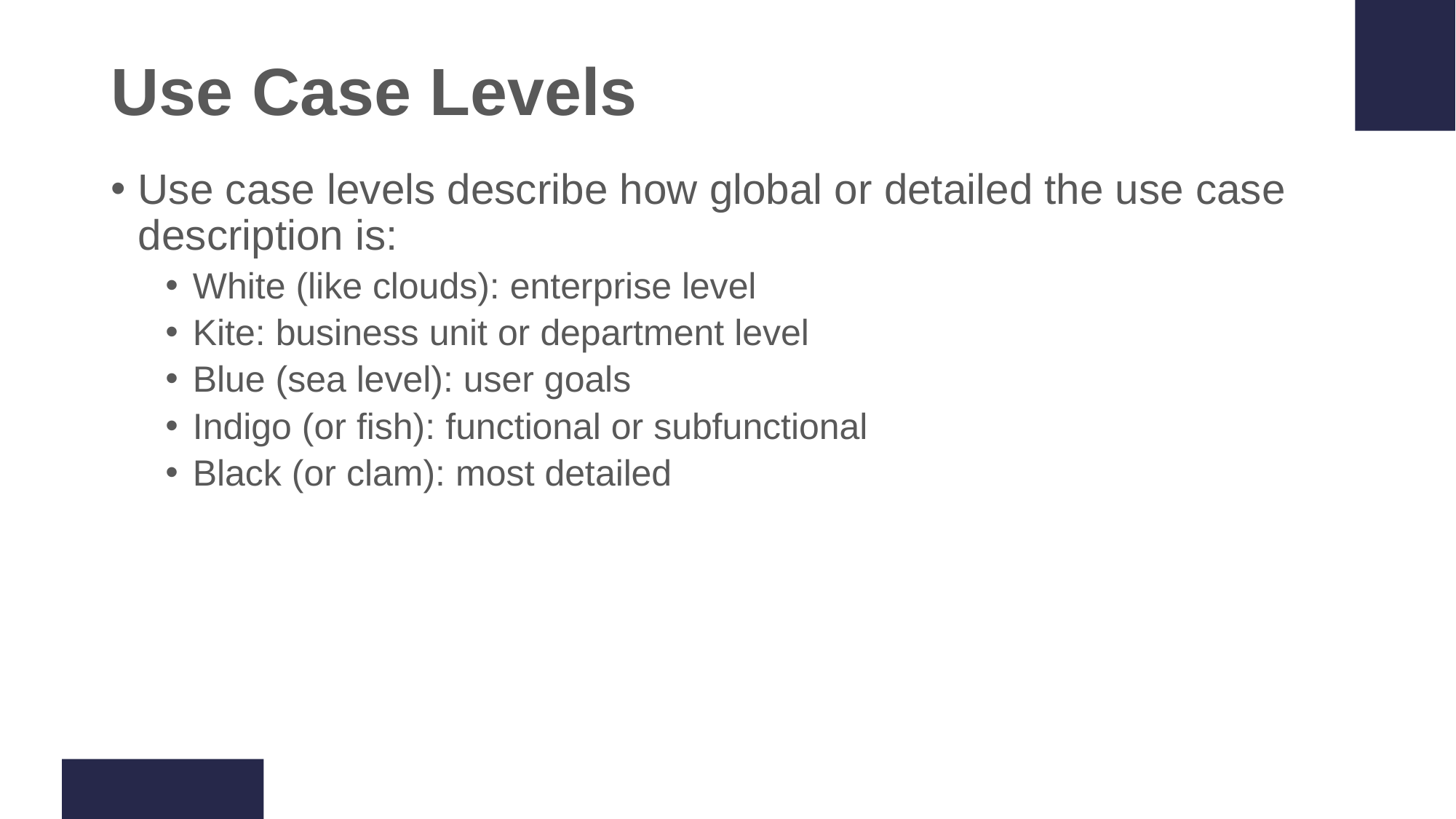

# Use Case Levels
Use case levels describe how global or detailed the use case description is:
White (like clouds): enterprise level
Kite: business unit or department level
Blue (sea level): user goals
Indigo (or fish): functional or subfunctional
Black (or clam): most detailed